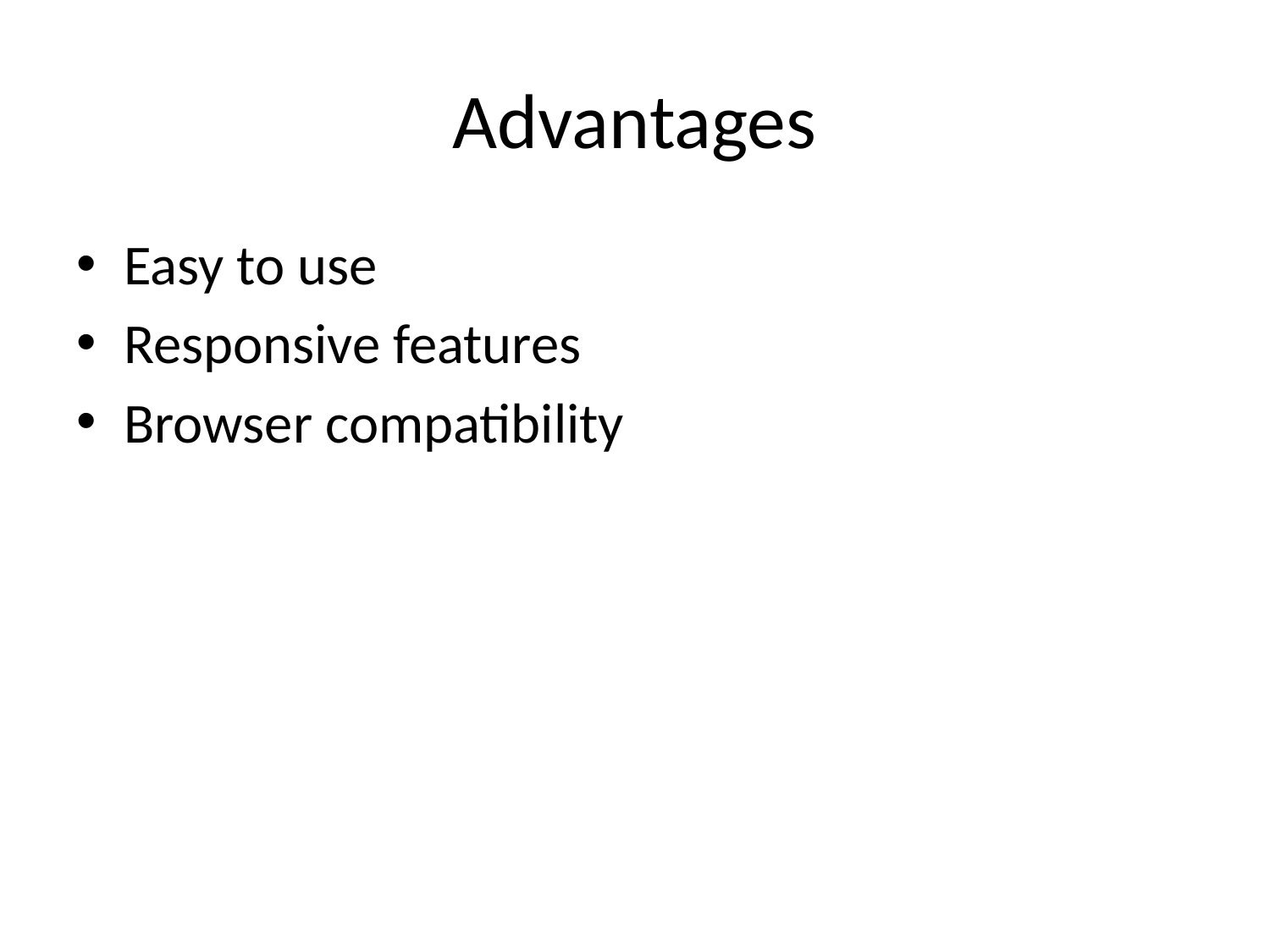

# Advantages
Easy to use
Responsive features
Browser compatibility